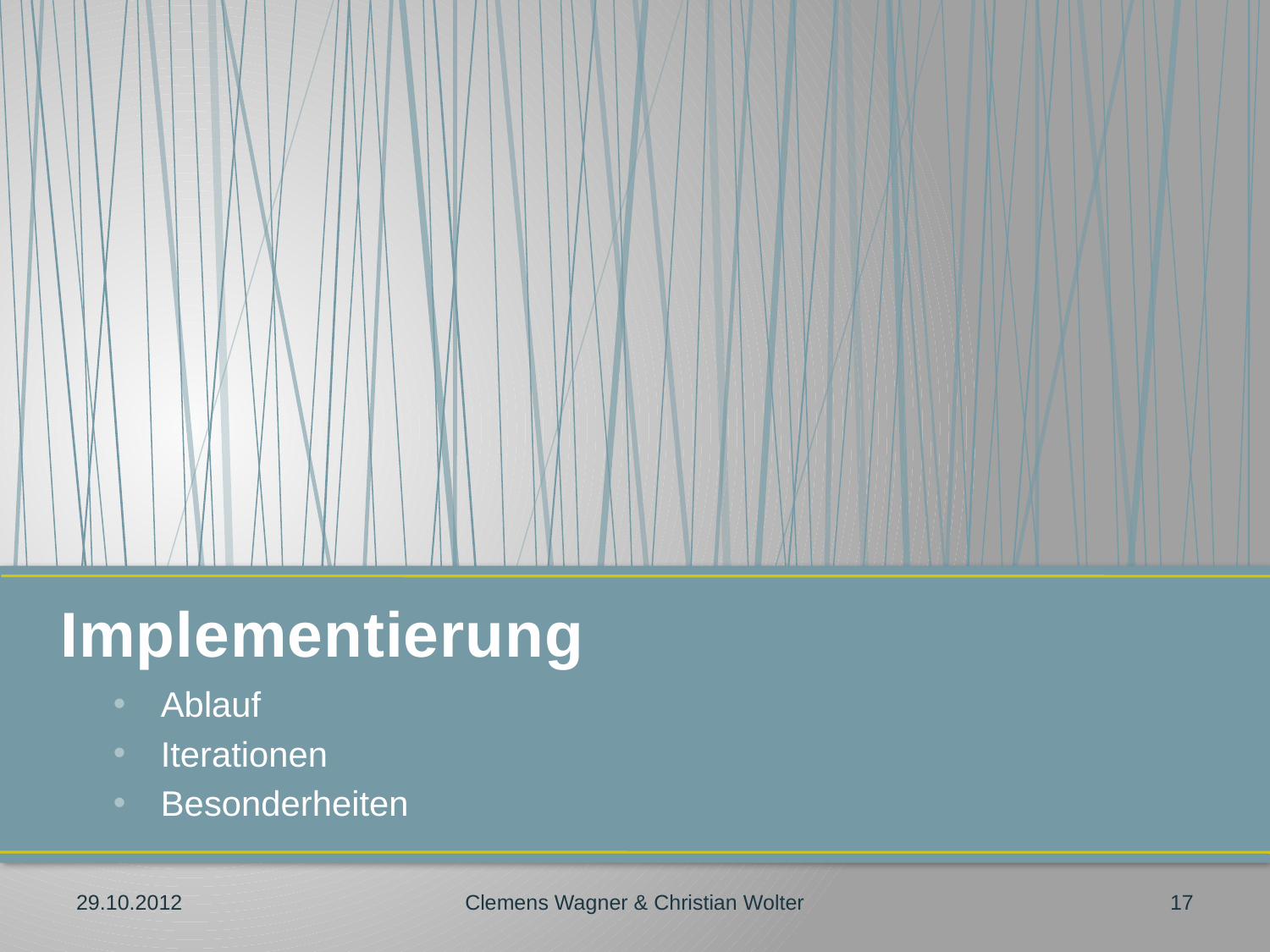

# Implementierung
Ablauf
Iterationen
Besonderheiten
29.10.2012
Clemens Wagner & Christian Wolter
17